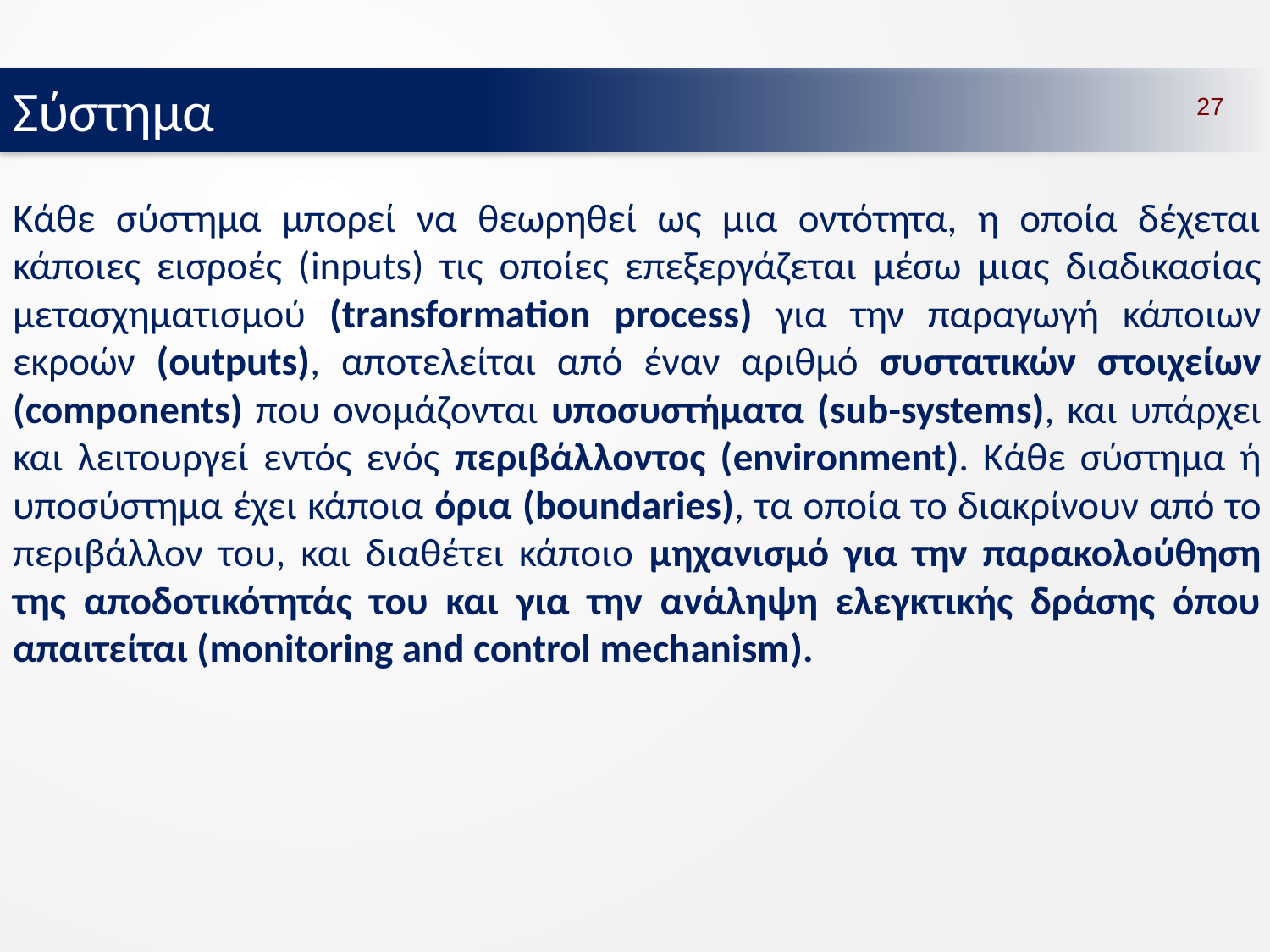

Σύστημα
27

Κάθε σύστημα μπορεί να θεωρηθεί ως μια οντότητα, η οποία δέχεται κάποιες εισροές (inputs) τις οποίες επεξεργάζεται μέσω μιας διαδικασίας μετασχηματισμού (transformation process) για την παραγωγή κάποιων εκροών (outputs), αποτελείται από έναν αριθμό συστατικών στοιχείων (components) που ονομάζονται υποσυστήματα (sub-systems), και υπάρχει και λειτουργεί εντός ενός περιβάλλοντος (environment). Κάθε σύστημα ή υποσύστημα έχει κάποια όρια (boundaries), τα οποία το διακρίνουν από το περιβάλλον του, και διαθέτει κάποιο μηχανισμό για την παρακολούθηση της αποδοτικότητάς του και για την ανάληψη ελεγκτικής δράσης όπου απαιτείται (monitoring and control mechanism).